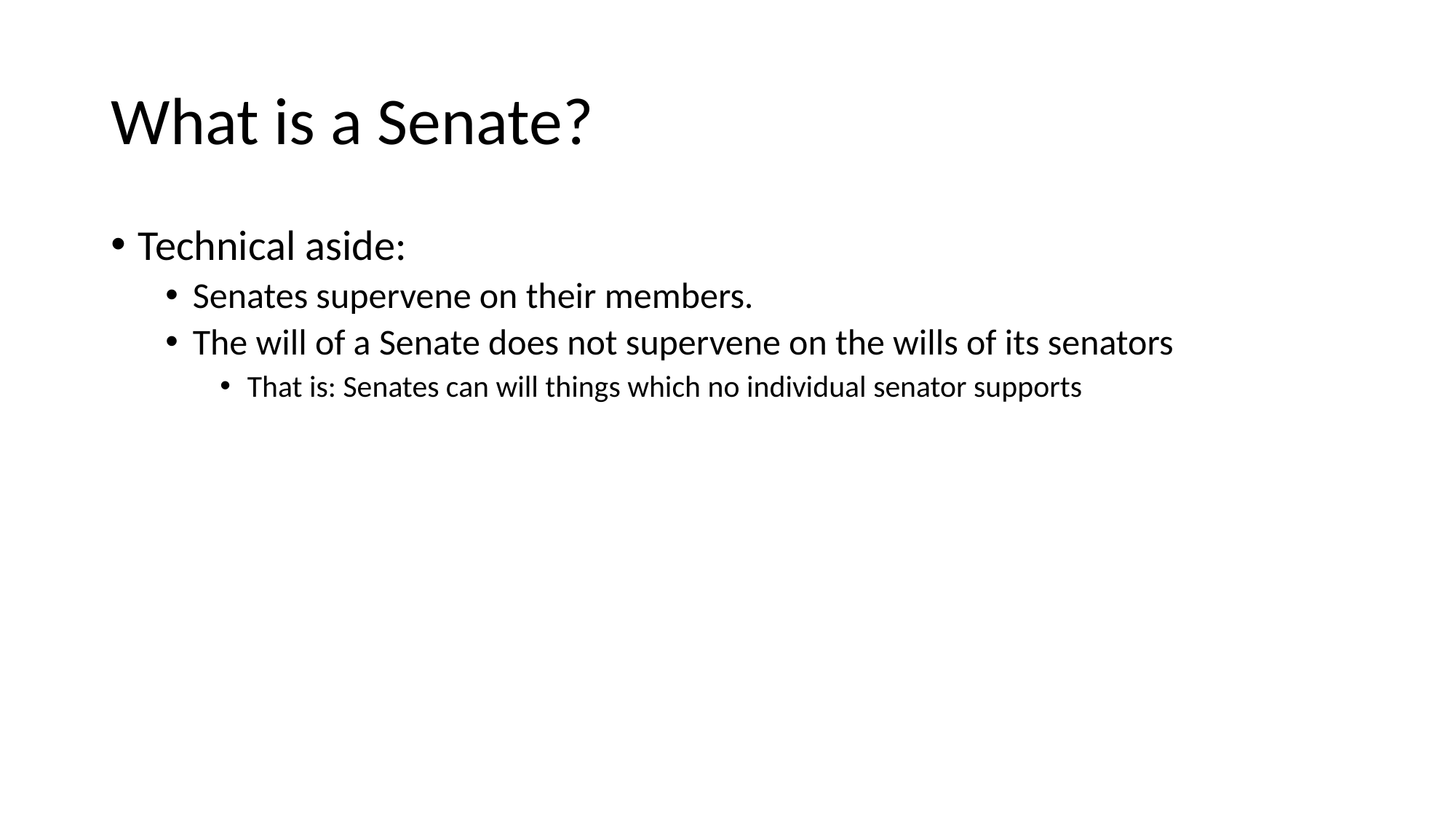

# What is a Senate?
Technical aside:
Senates supervene on their members.
The will of a Senate does not supervene on the wills of its senators
That is: Senates can will things which no individual senator supports